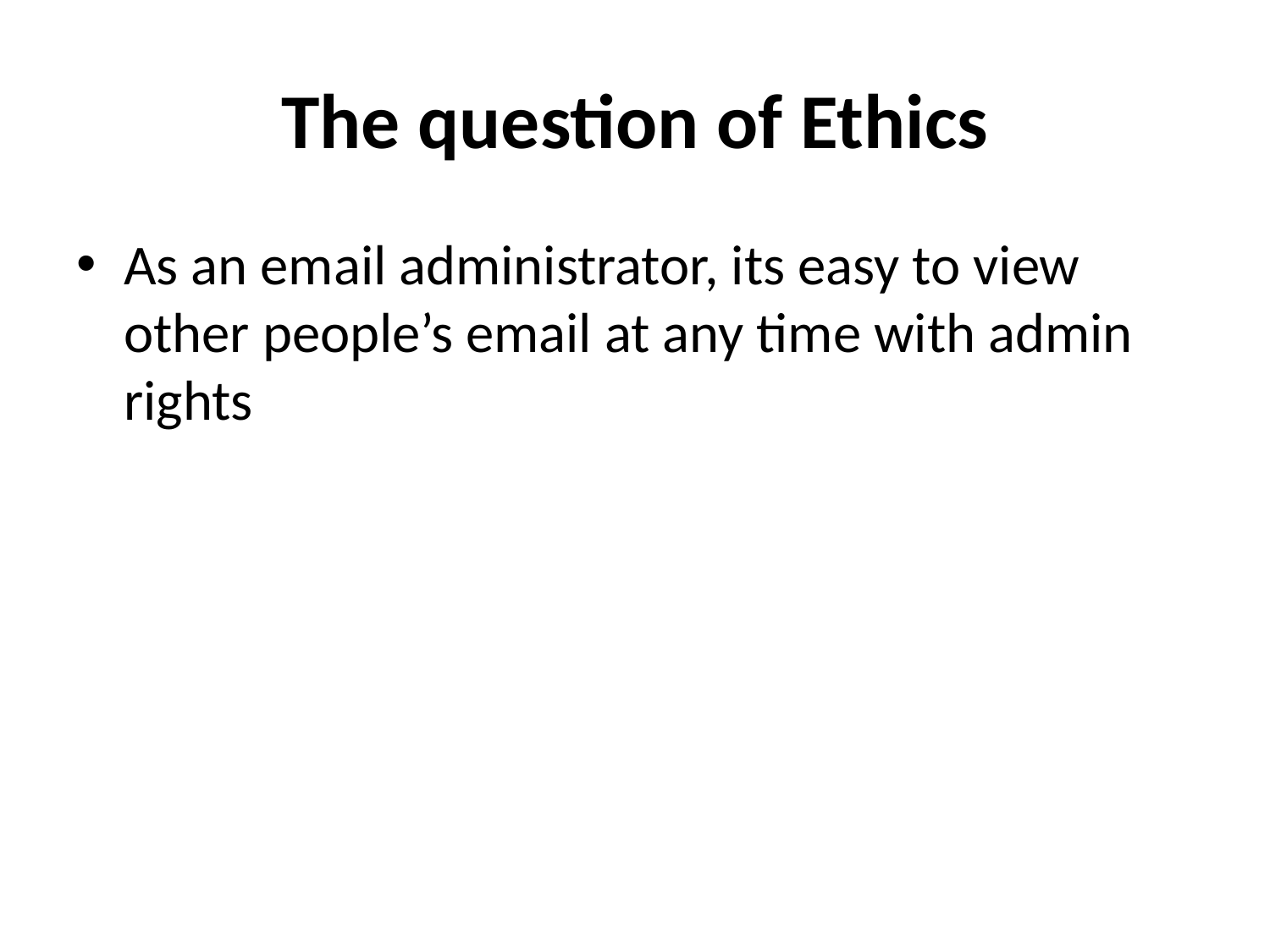

# The question of Ethics
As an email administrator, its easy to view other people’s email at any time with admin rights